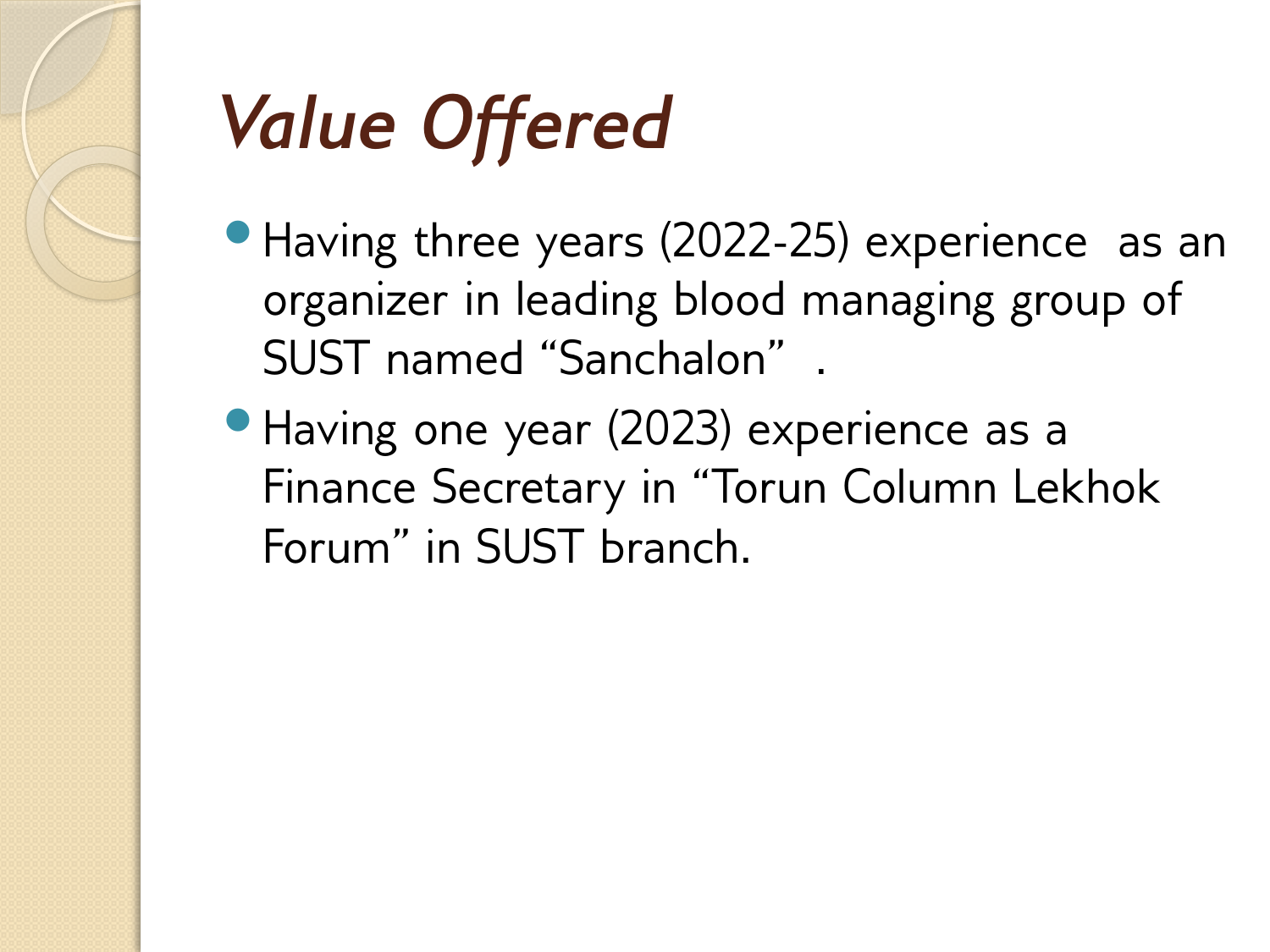

# Value Offered
Having three years (2022-25) experience  as an organizer in leading blood managing group of SUST named “Sanchalon”  .
Having one year (2023) experience as a Finance Secretary in “Torun Column Lekhok Forum” in SUST branch.